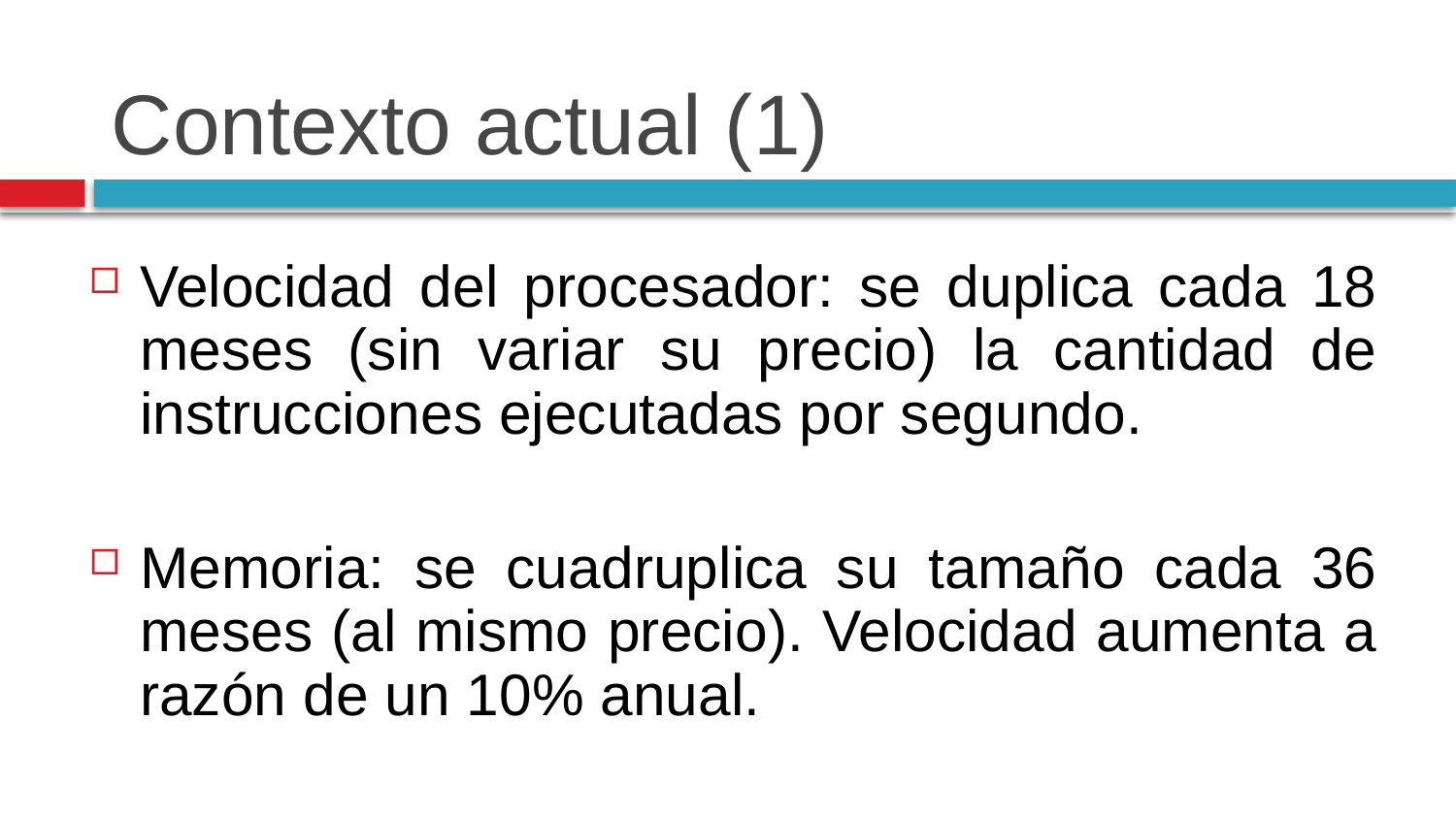

# Contexto actual (1)
Velocidad del procesador: se duplica cada 18 meses (sin variar su precio) la cantidad de instrucciones ejecutadas por segundo.

Memoria: se cuadruplica su tamaño cada 36 meses (al mismo precio). Velocidad aumenta a razón de un 10% anual.